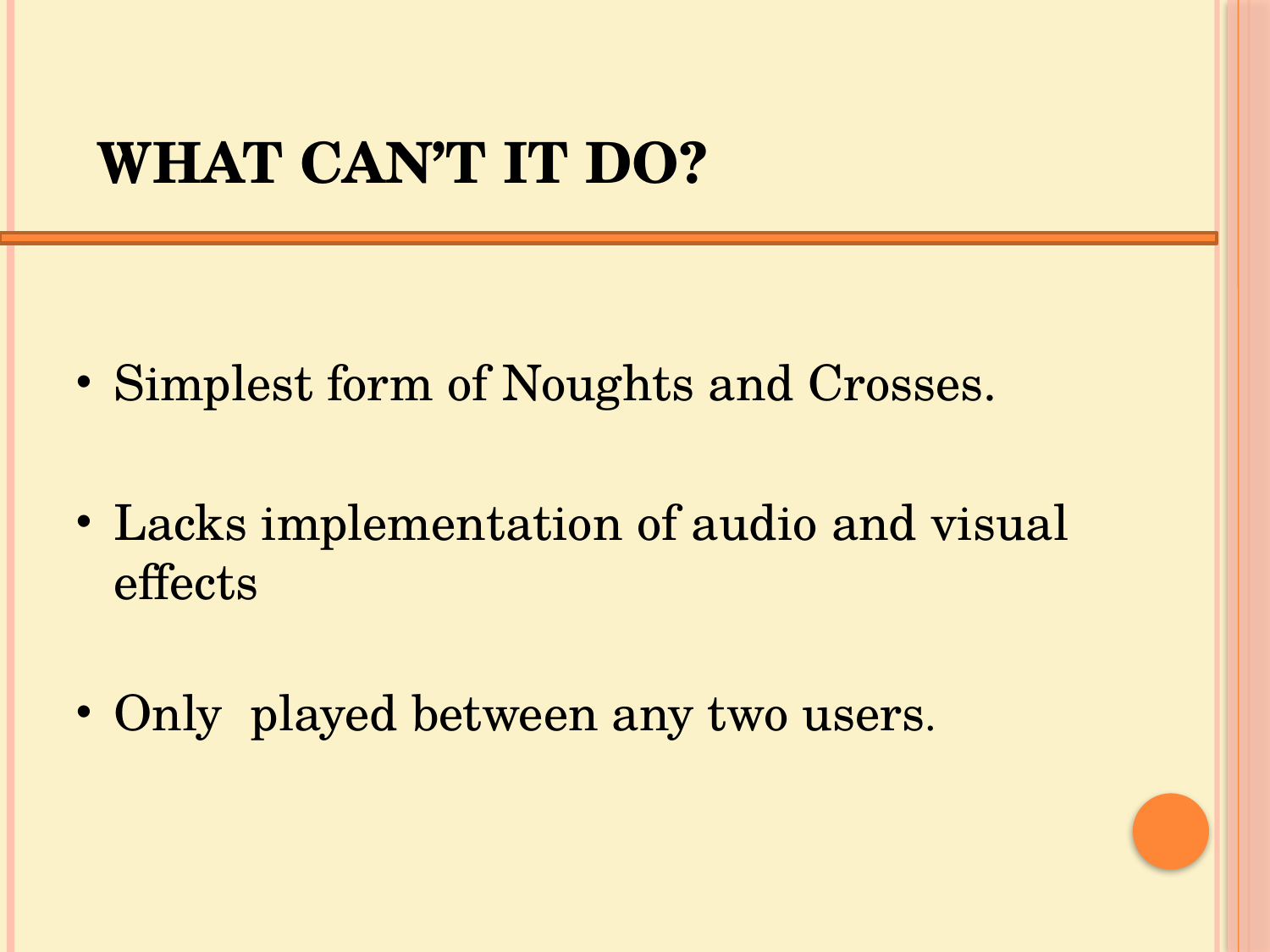

# What can’t it do?

Simplest form of Noughts and Crosses.

Lacks implementation of audio and visual effects

Only  played between any two users.